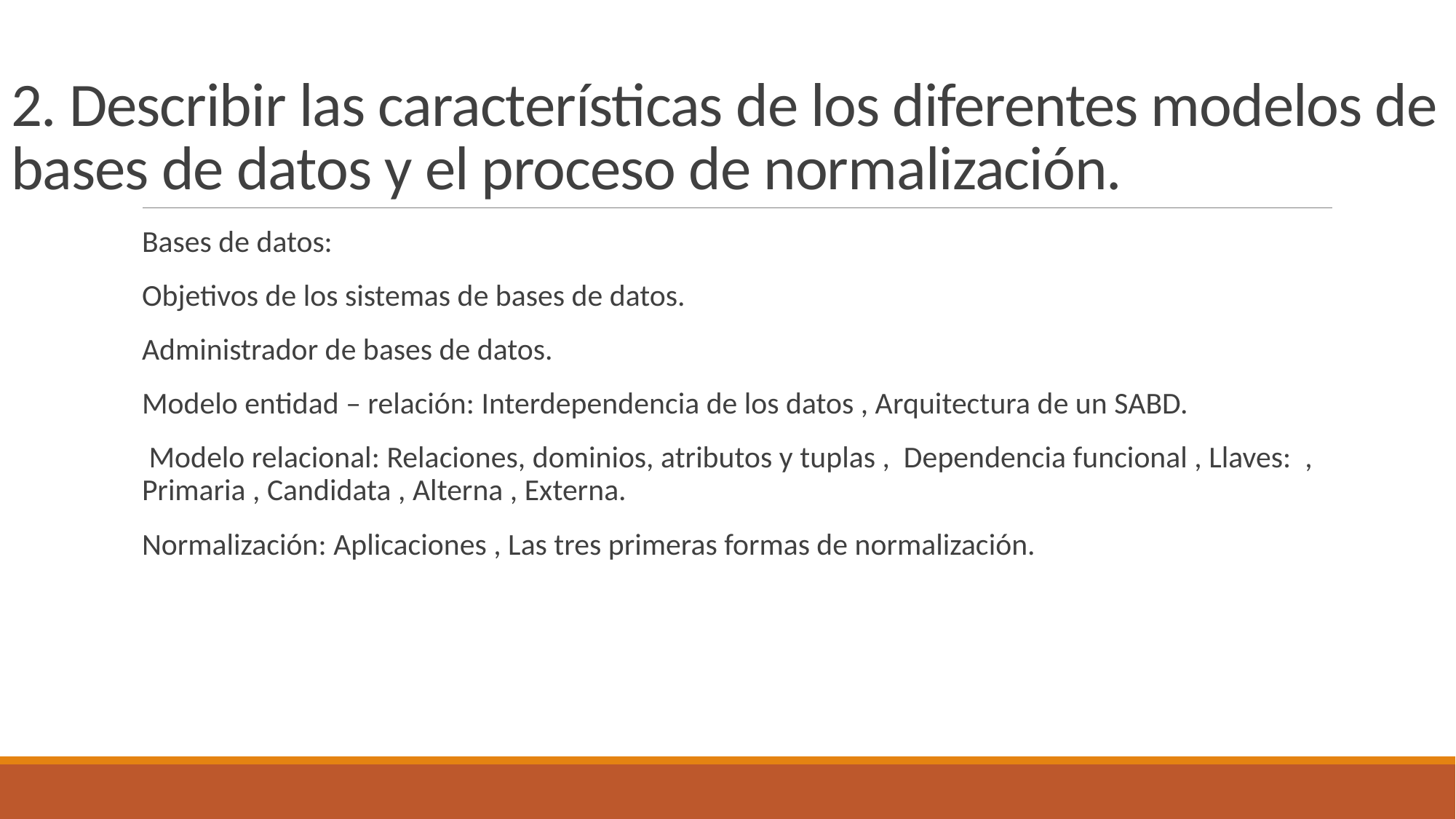

# 2. Describir las características de los diferentes modelos de bases de datos y el proceso de normalización.
Bases de datos:
Objetivos de los sistemas de bases de datos.
Administrador de bases de datos.
Modelo entidad – relación: Interdependencia de los datos , Arquitectura de un SABD.
 Modelo relacional: Relaciones, dominios, atributos y tuplas ,  Dependencia funcional , Llaves:  , Primaria , Candidata , Alterna , Externa.
Normalización: Aplicaciones , Las tres primeras formas de normalización.